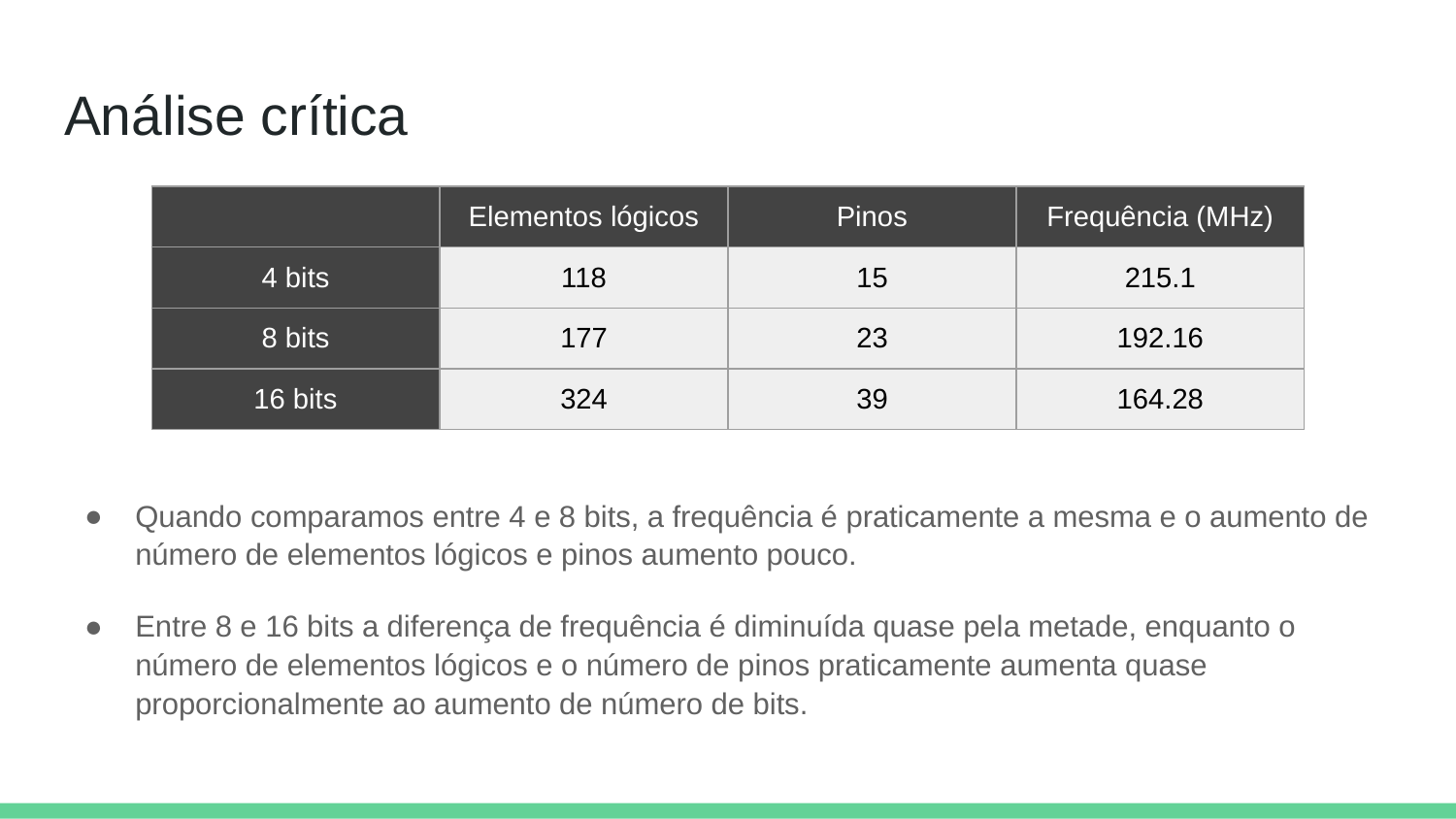

# Análise crítica
|  | Elementos lógicos | Pinos | Frequência (MHz) |
| --- | --- | --- | --- |
| 4 bits | 118 | 15 | 215.1 |
| 8 bits | 177 | 23 | 192.16 |
| 16 bits | 324 | 39 | 164.28 |
Quando comparamos entre 4 e 8 bits, a frequência é praticamente a mesma e o aumento de número de elementos lógicos e pinos aumento pouco.
Entre 8 e 16 bits a diferença de frequência é diminuída quase pela metade, enquanto o número de elementos lógicos e o número de pinos praticamente aumenta quase proporcionalmente ao aumento de número de bits.